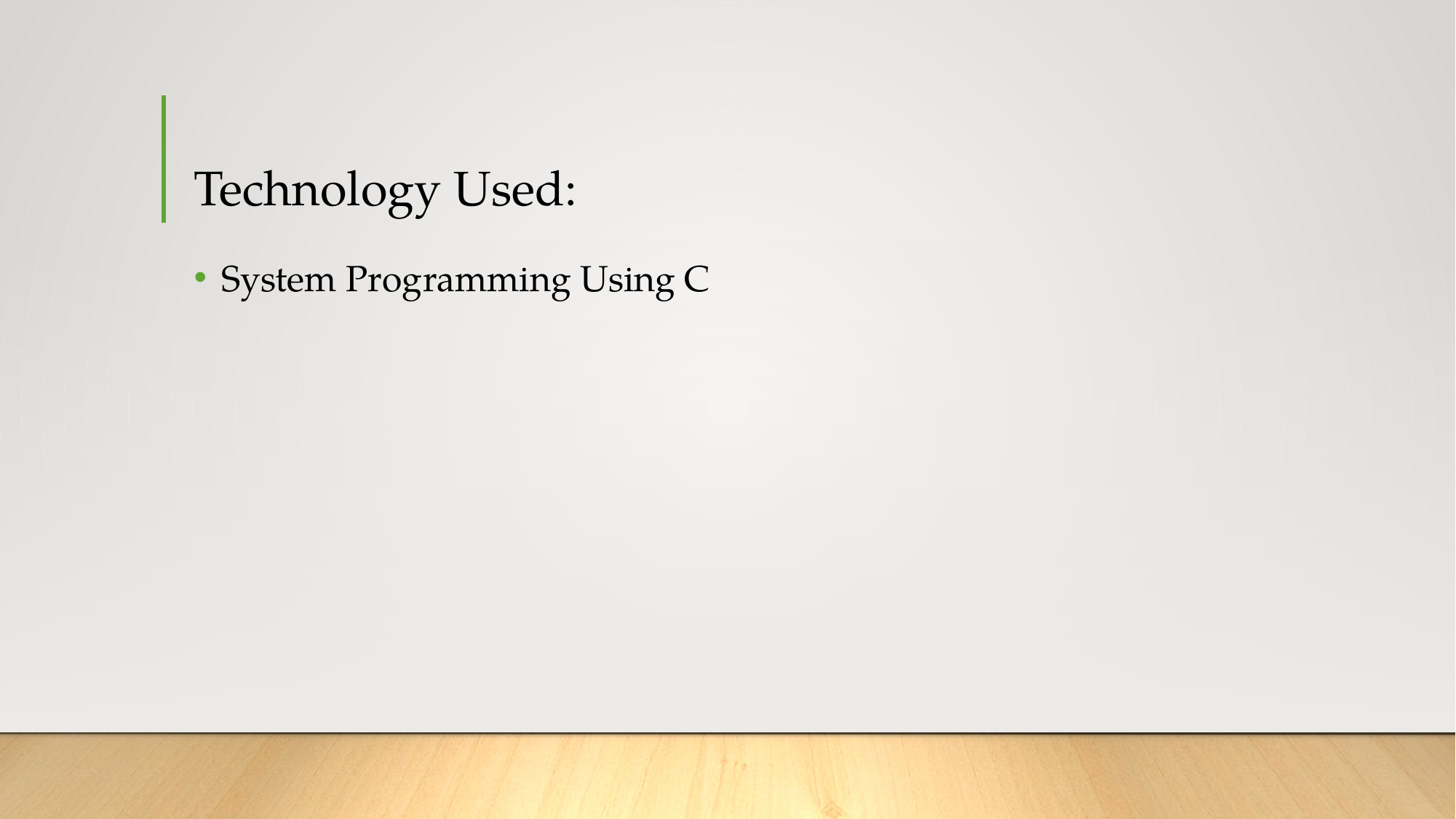

# Technology Used:
System Programming Using C